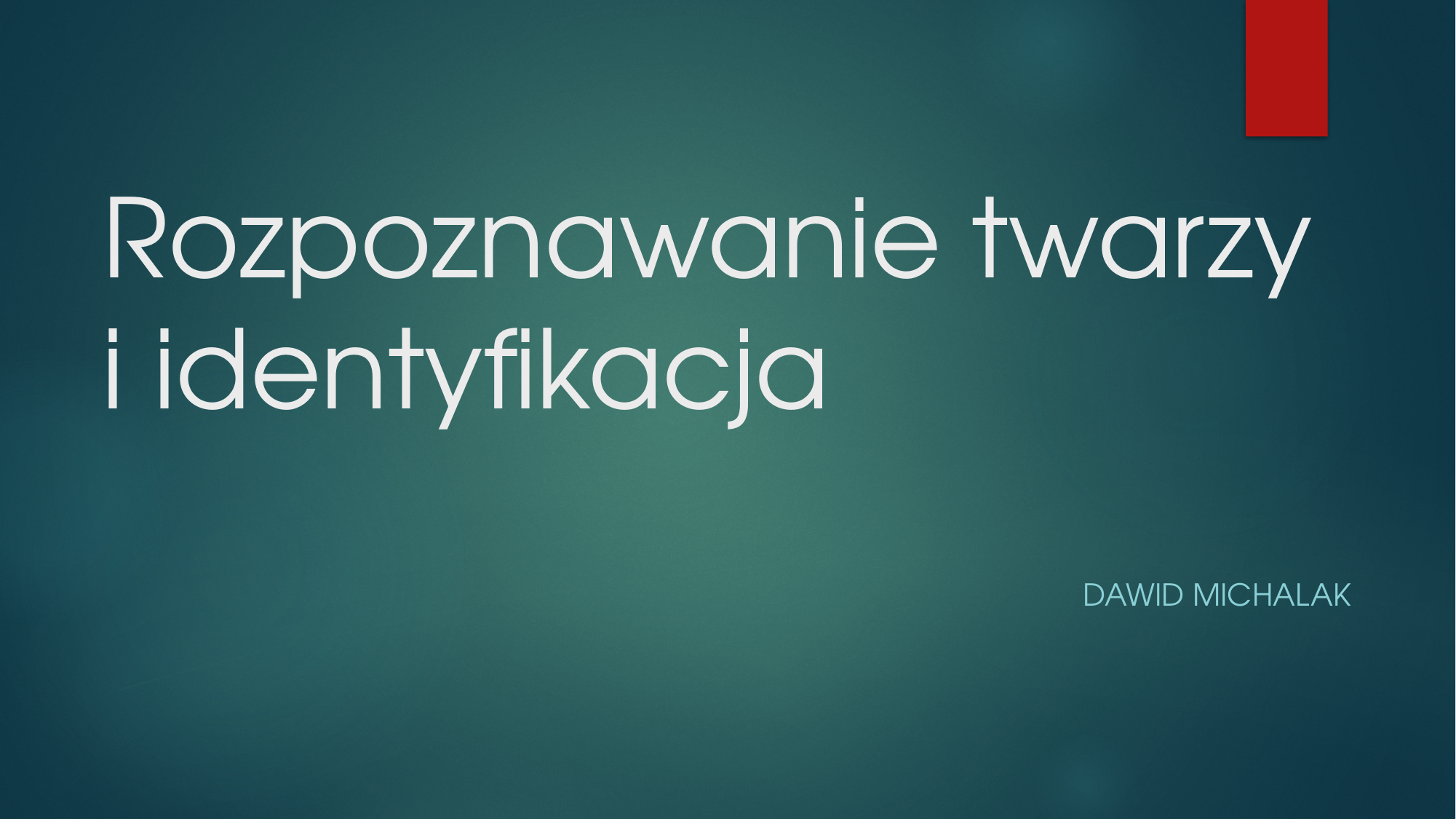

# Rozpoznawanie twarzy i identyfikacja
Dawid Michalak